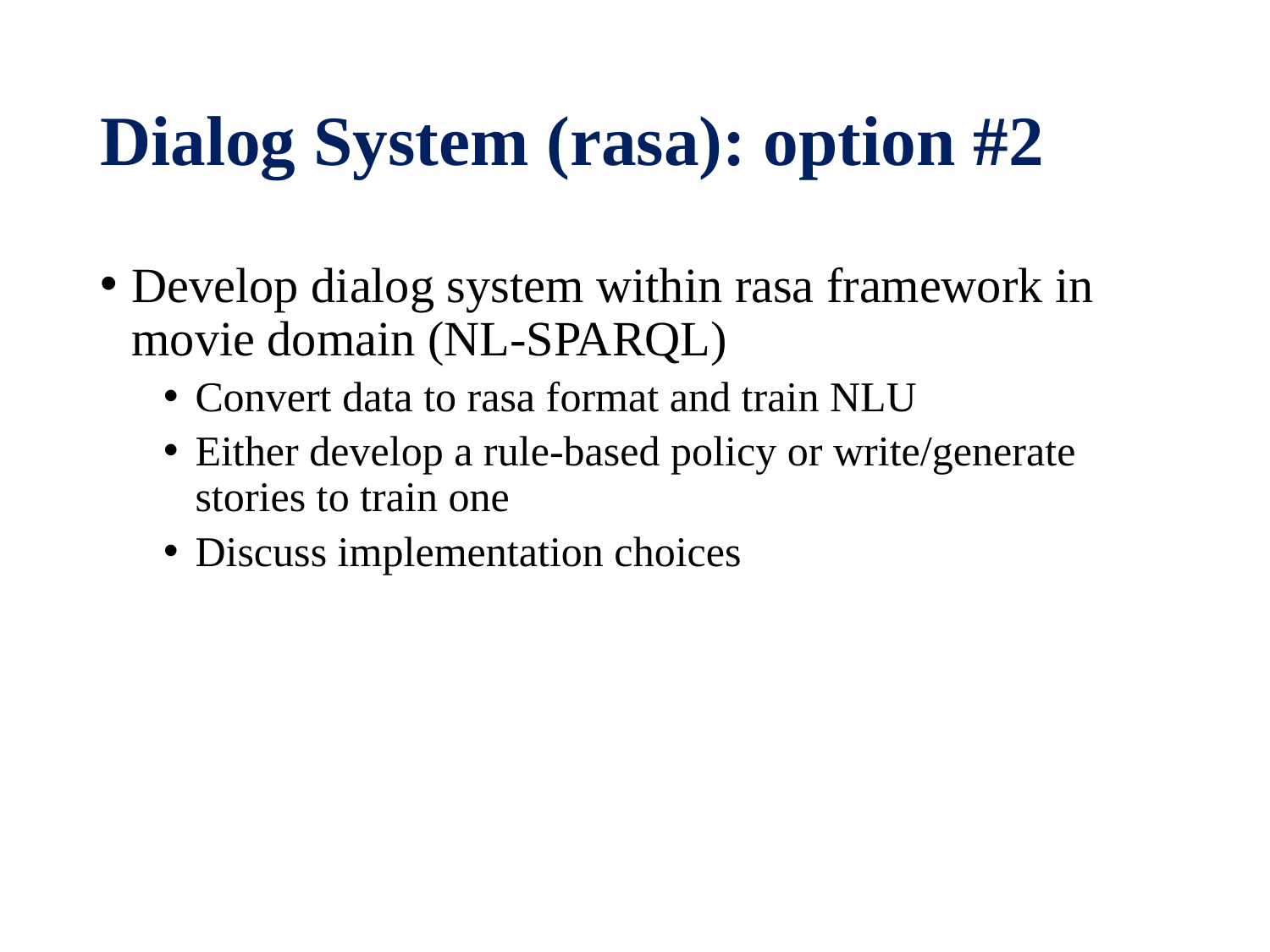

# Dialog System (rasa): option #2
Develop dialog system within rasa framework in movie domain (NL-SPARQL)
Convert data to rasa format and train NLU
Either develop a rule-based policy or write/generate stories to train one
Discuss implementation choices